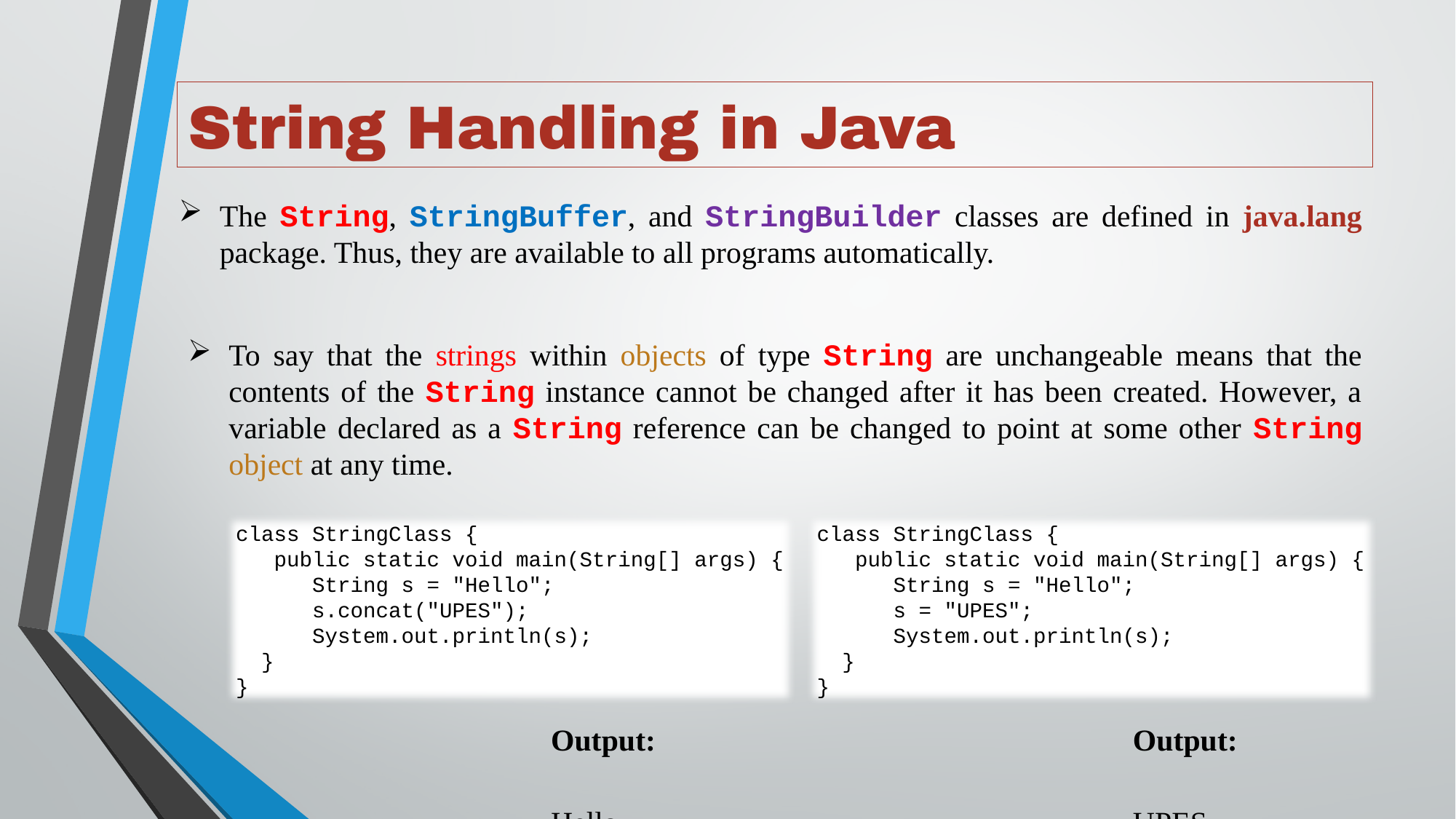

# String Handling in Java
The String, StringBuffer, and StringBuilder classes are defined in java.lang package. Thus, they are available to all programs automatically.
To say that the strings within objects of type String are unchangeable means that the contents of the String instance cannot be changed after it has been created. However, a variable declared as a String reference can be changed to point at some other String object at any time.
class StringClass {
   public static void main(String[] args) {
      String s = "Hello";
      s.concat("UPES");
      System.out.println(s);
  }
}
class StringClass {
   public static void main(String[] args) {
      String s = "Hello";
      s = "UPES";
      System.out.println(s);
  }
}
Output:
Hello
Output:
UPES